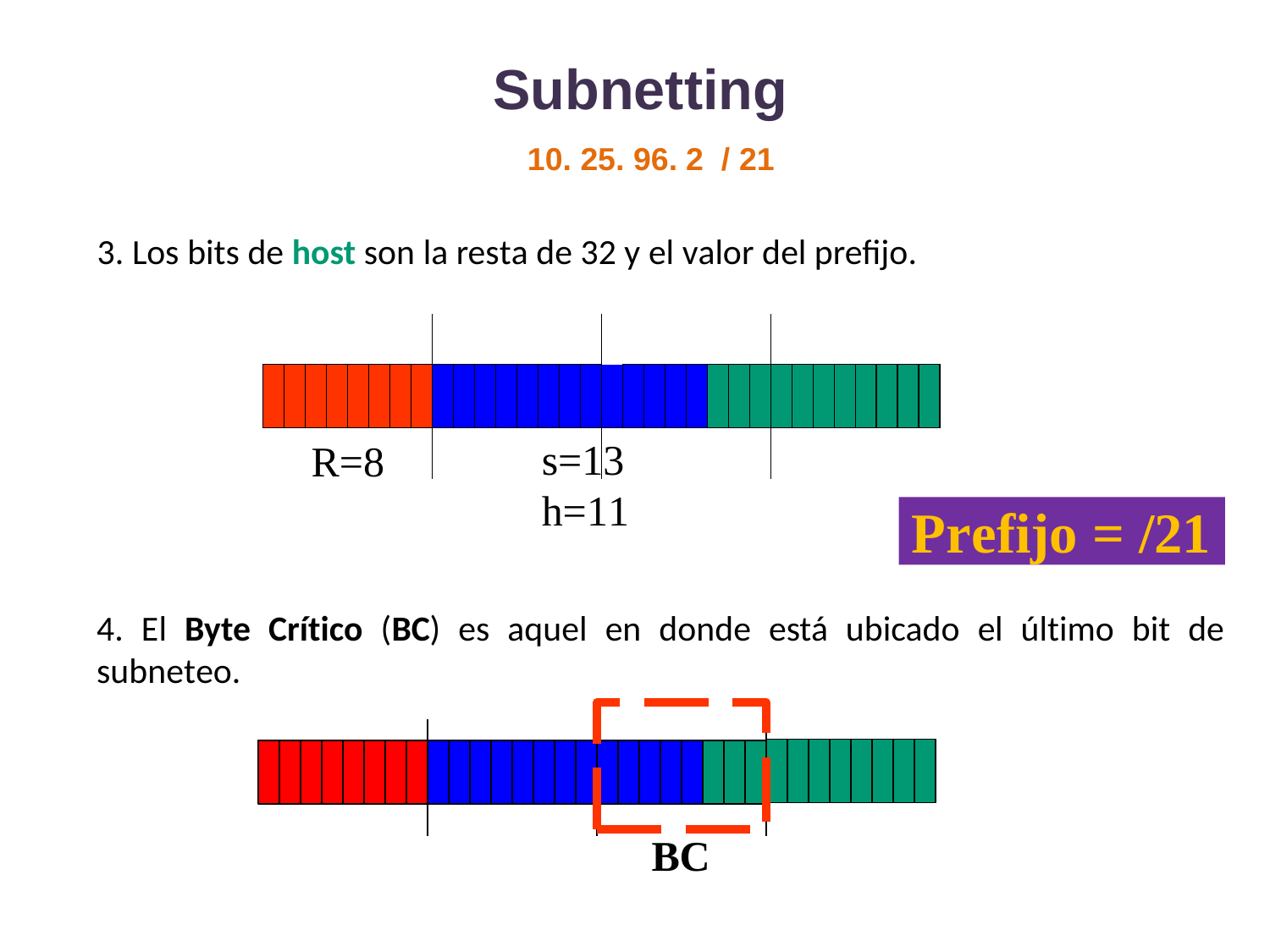

Subnetting
10. 25. 96. 2  / 21
3. Los bits de host son la resta de 32 y el valor del prefijo.
|  |  |  |  |  |  |  |  |  |  |  |  |  |  |  |  |  |  |  |  |  |  |  |  |  |  |  |  |  |  |  |  |
| --- | --- | --- | --- | --- | --- | --- | --- | --- | --- | --- | --- | --- | --- | --- | --- | --- | --- | --- | --- | --- | --- | --- | --- | --- | --- | --- | --- | --- | --- | --- | --- |
|  |  |  |  |  |  |  |  |  |  |  |  |  |  |  |  |  |  |  |  |  |  |  |  |  |  |  |  |  |  |  |  |
|  |  |  |  |  |  |  |  |  |  |  |  |  |  |  |  |  |  |  |  |  |  |  |  |  |  |  |  |  |  |  |  |
s=13	h=11
R=8
Prefijo = /21
4. El Byte Crítico (BC) es aquel en donde está ubicado el último bit de subneteo.

BC